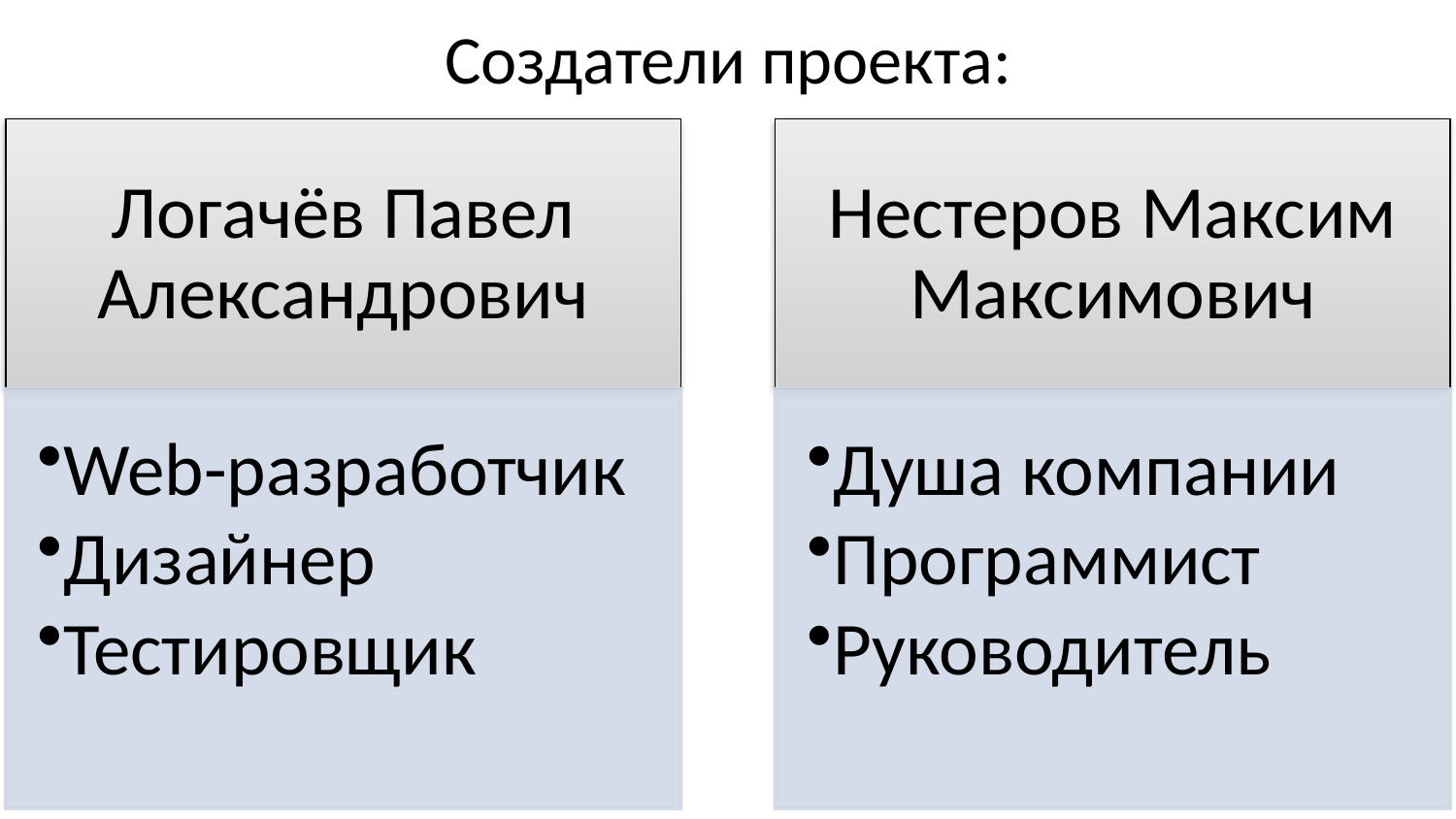

# Создатели проекта:
Логачёв Павел Александрович
Web-разработчик
Дизайнер
Тестировщик
Нестеров Максим Максимович
Душа компании
Программист
Руководитель